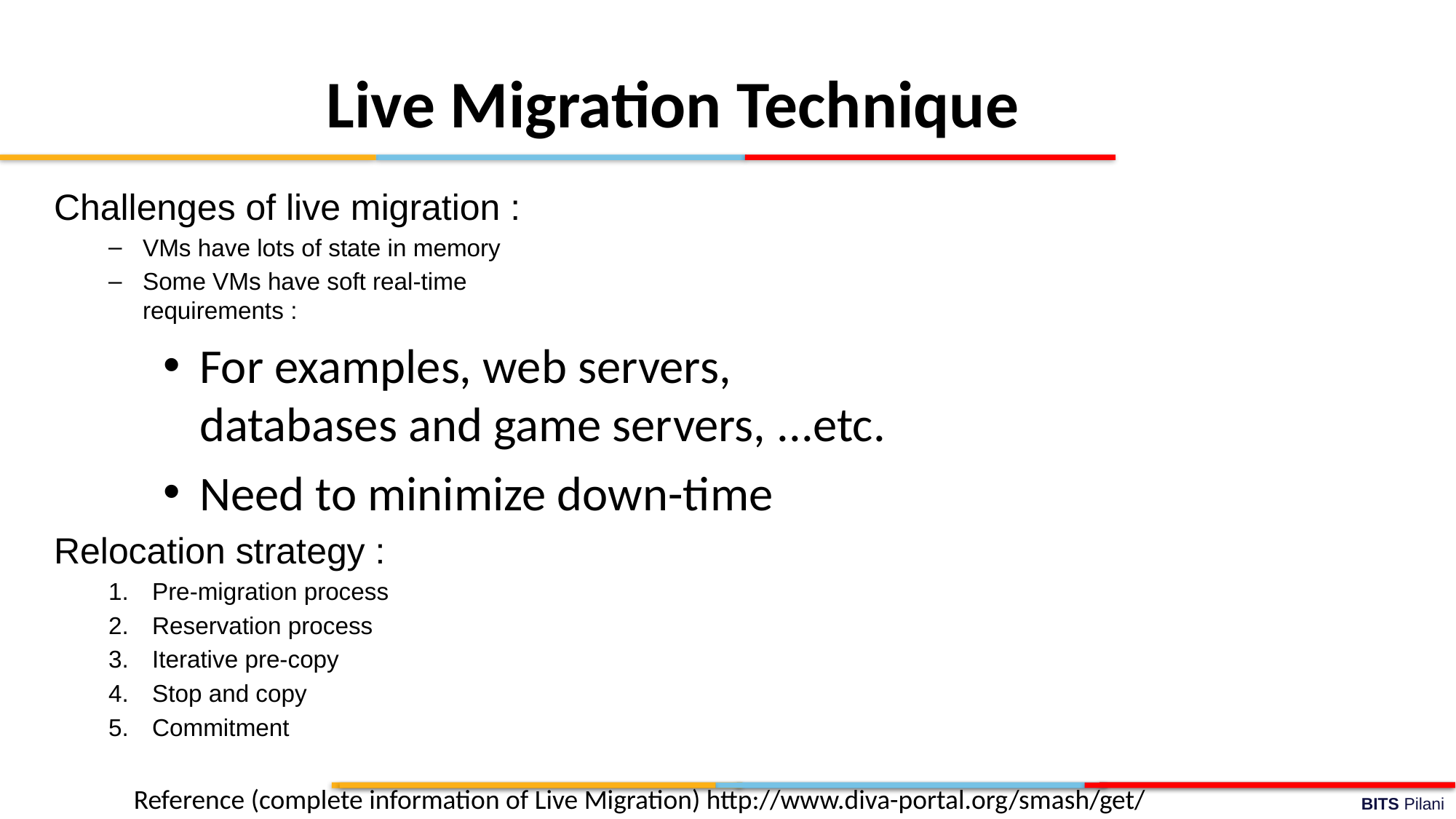

Live Migration Technique
Challenges of live migration :
VMs have lots of state in memory
Some VMs have soft real-time
requirements :
For examples, web servers,
databases and game servers, ...etc.
Need to minimize down-time
Relocation strategy :
Pre-migration process
Reservation process
Iterative pre-copy
Stop and copy
Commitment
Reference (complete information of Live Migration) http://www.diva-portal.org/smash/get/diva2:707793/FULLTEXT02